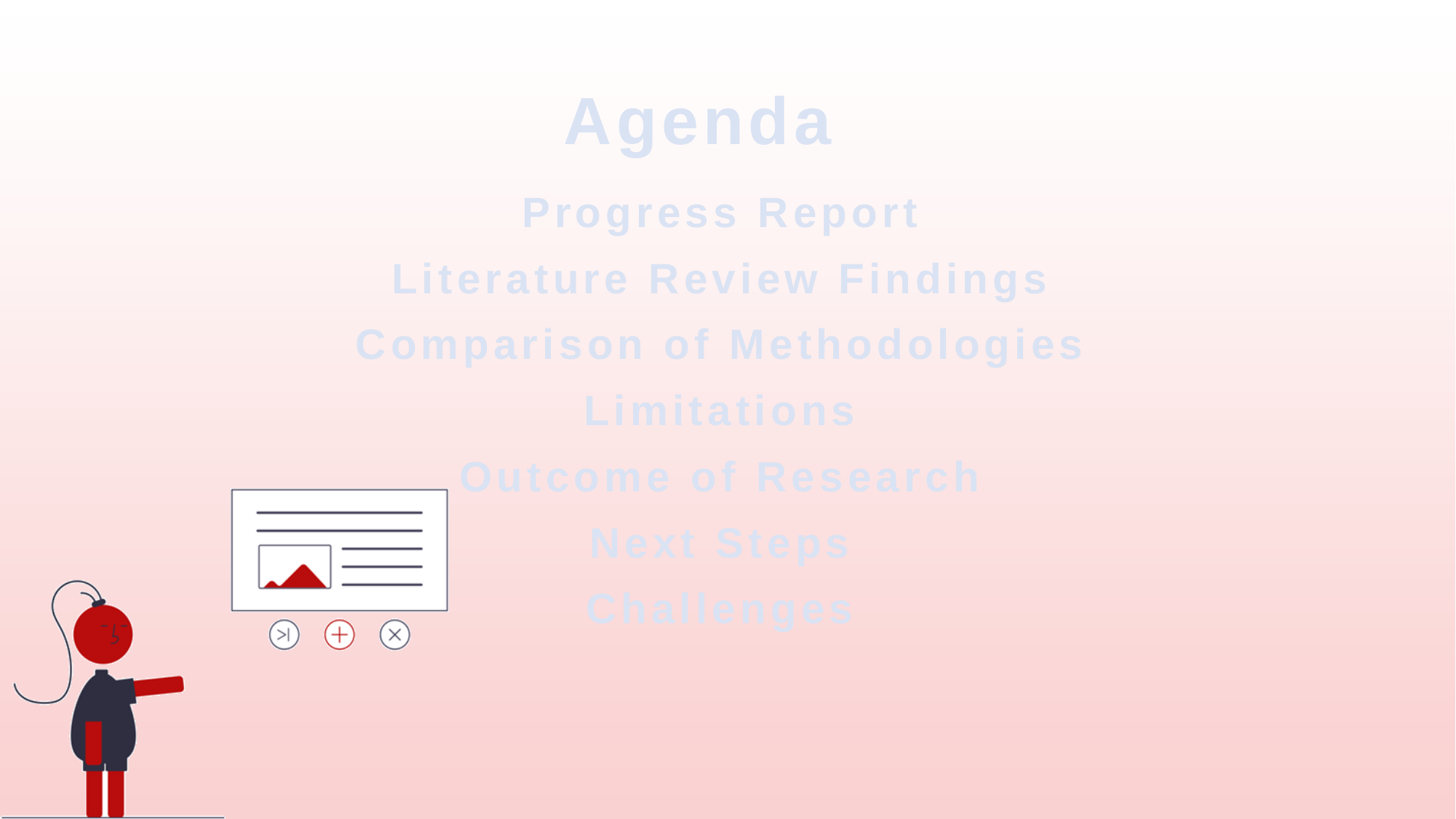

# Agenda
Progress Report
Literature Review Findings
Comparison of Methodologies
Limitations
Outcome of Research
Next Steps
Challenges